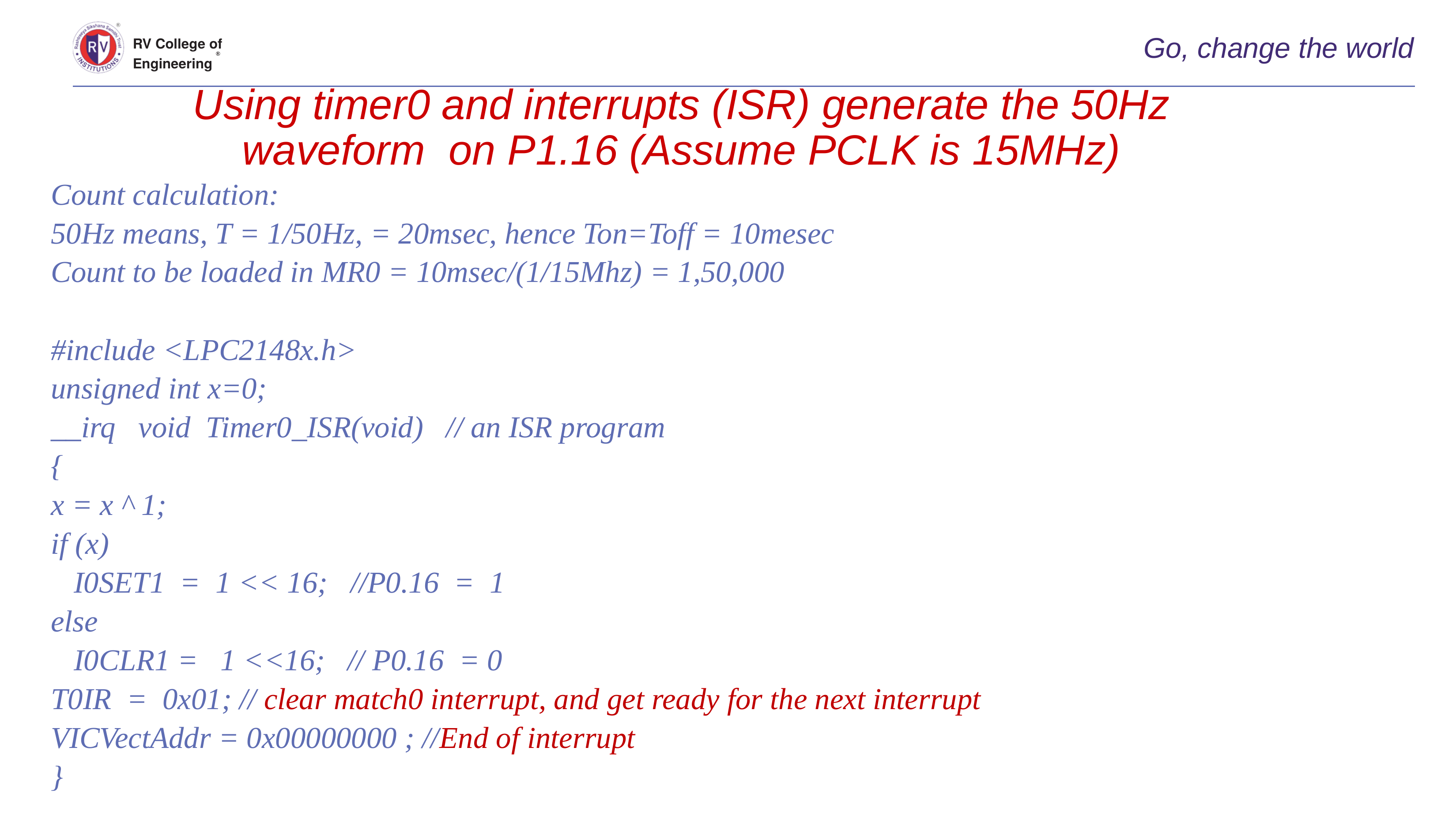

# Go, change the world
RV College of
Engineering

Using timer0 and interrupts (ISR) generate the 50Hz waveform  on P1.16 (Assume PCLK is 15MHz)

Count calculation:
50Hz means, T = 1/50Hz, = 20msec, hence Ton=Toff = 10mesec
Count to be loaded in MR0 = 10msec/(1/15Mhz) = 1,50,000

#include <LPC2148x.h>
unsigned int x=0;
__irq   void  Timer0_ISR(void)   // an ISR program
{
x = x ^ 1;
if (x)
   I0SET1  =  1 << 16;   //P0.16  =  1
else
   I0CLR1 =   1 <<16;   // P0.16  = 0
T0IR  =  0x01; // clear match0 interrupt, and get ready for the next interrupt
VICVectAddr = 0x00000000 ; //End of interrupt
}